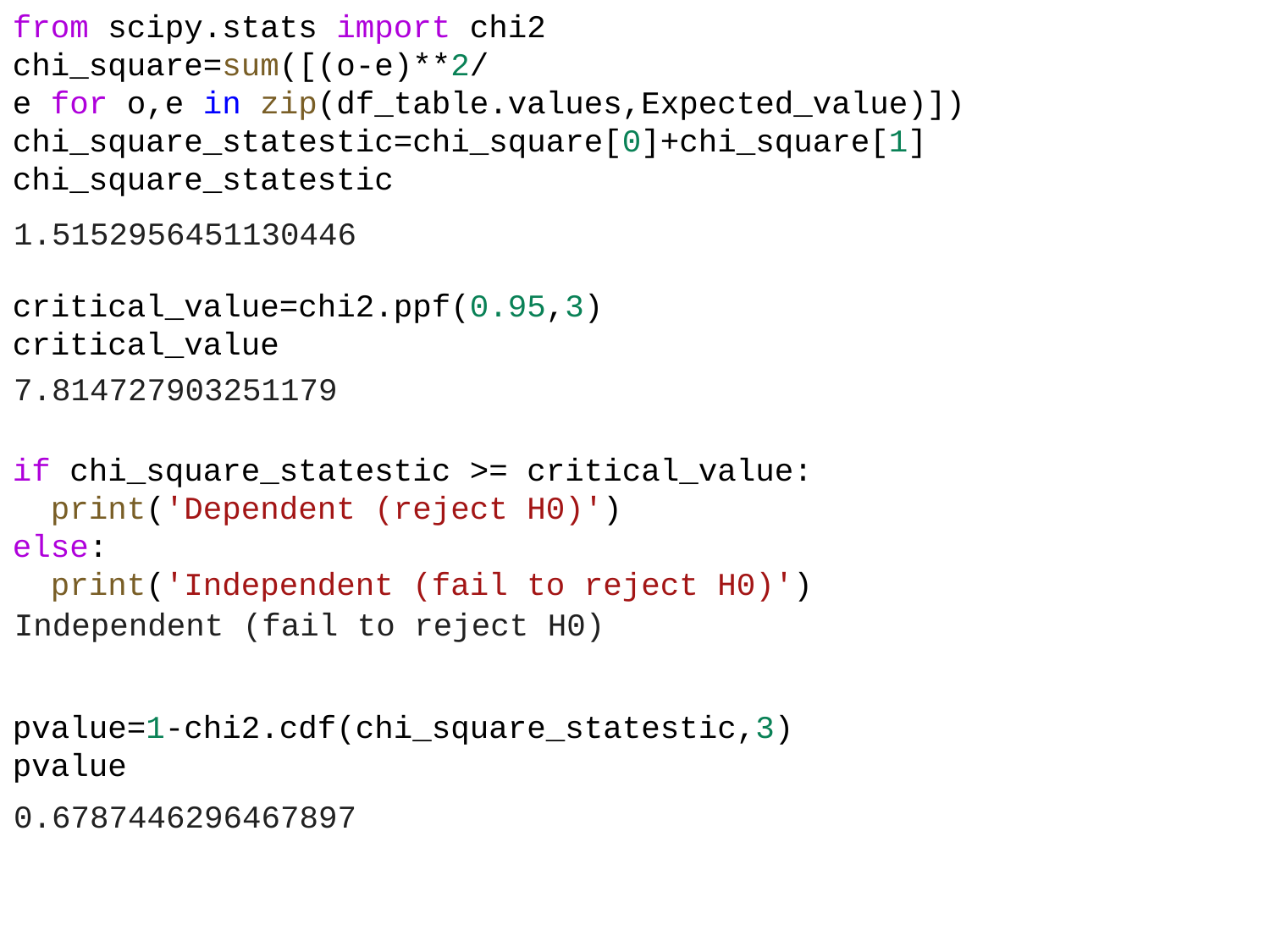

from scipy.stats import chi2
chi_square=sum([(o-e)**2/e for o,e in zip(df_table.values,Expected_value)])
chi_square_statestic=chi_square[0]+chi_square[1]
chi_square_statestic
1.5152956451130446
critical_value=chi2.ppf(0.95,3)
critical_value
7.814727903251179
if chi_square_statestic >= critical_value:
  print('Dependent (reject H0)')
else:
  print('Independent (fail to reject H0)')
Independent (fail to reject H0)
pvalue=1-chi2.cdf(chi_square_statestic,3)
pvalue
0.6787446296467897